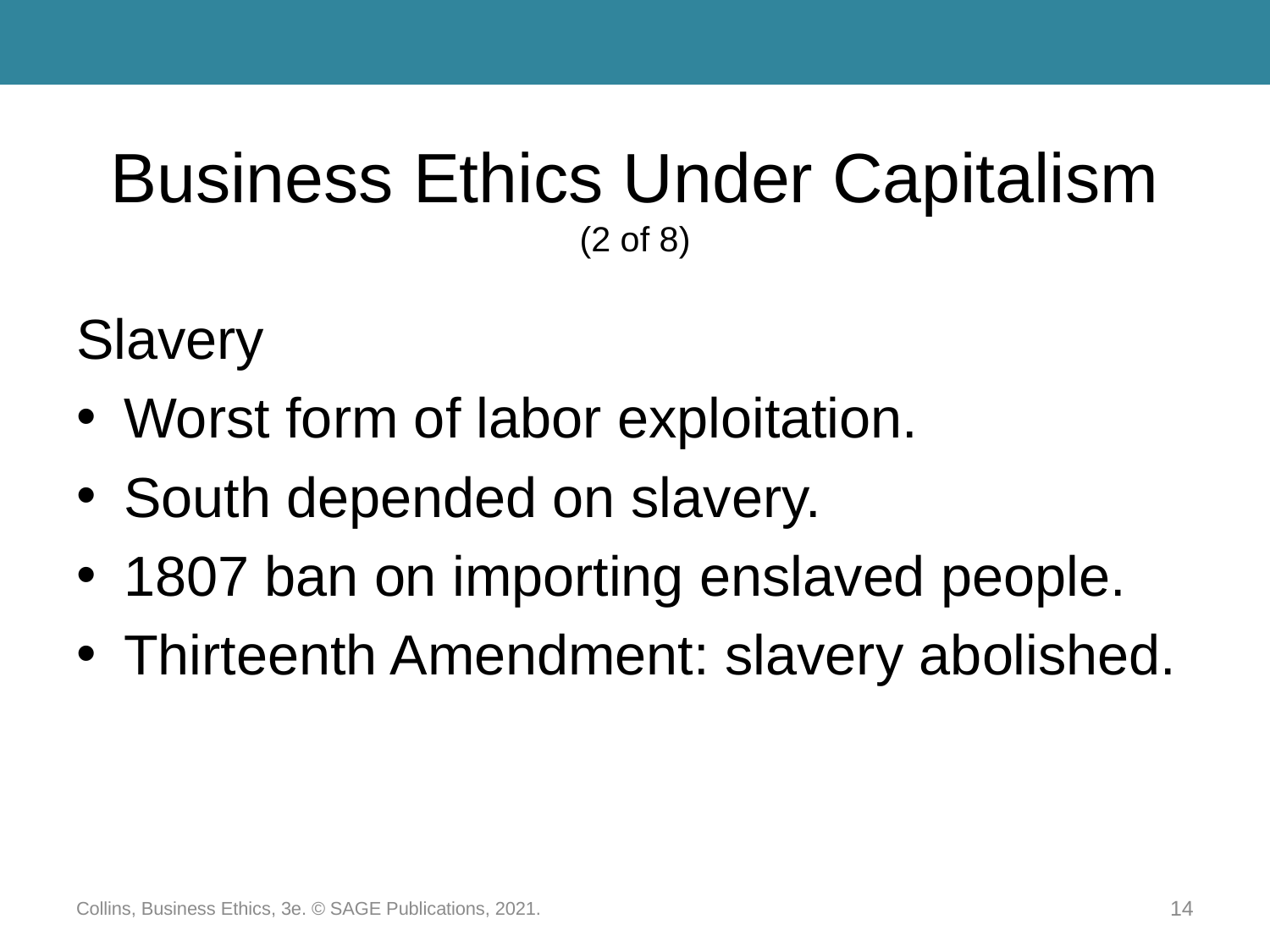

# Business Ethics Under Capitalism (2 of 8)
Slavery
Worst form of labor exploitation.
South depended on slavery.
1807 ban on importing enslaved people.
Thirteenth Amendment: slavery abolished.
Collins, Business Ethics, 3e. © SAGE Publications, 2021.
14